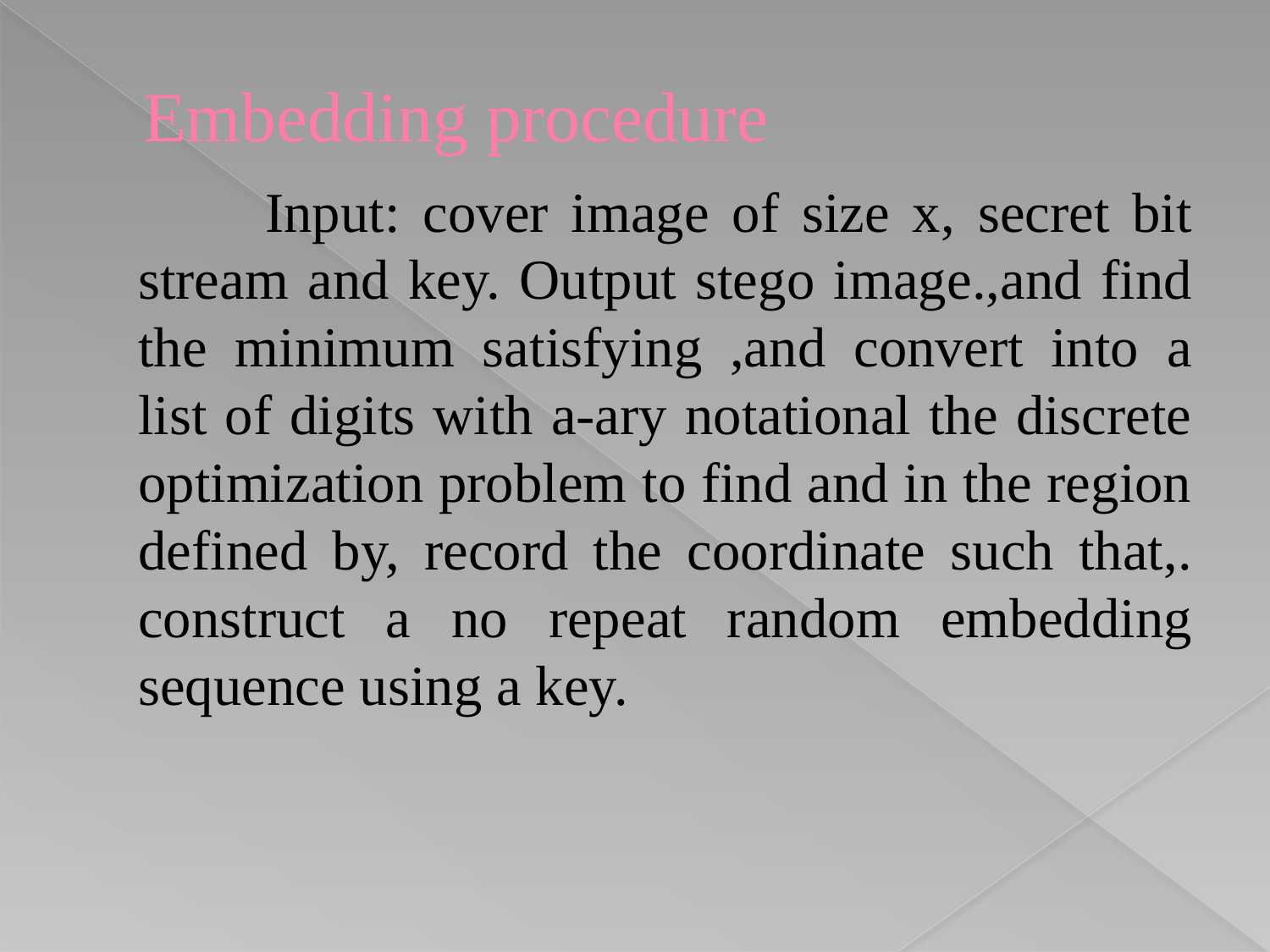

# Embedding procedure
		Input: cover image of size x, secret bit stream and key. Output stego image.,and find the minimum satisfying ,and convert into a list of digits with a-ary notational the discrete optimization problem to find and in the region defined by, record the coordinate such that,. construct a no repeat random embedding sequence using a key.